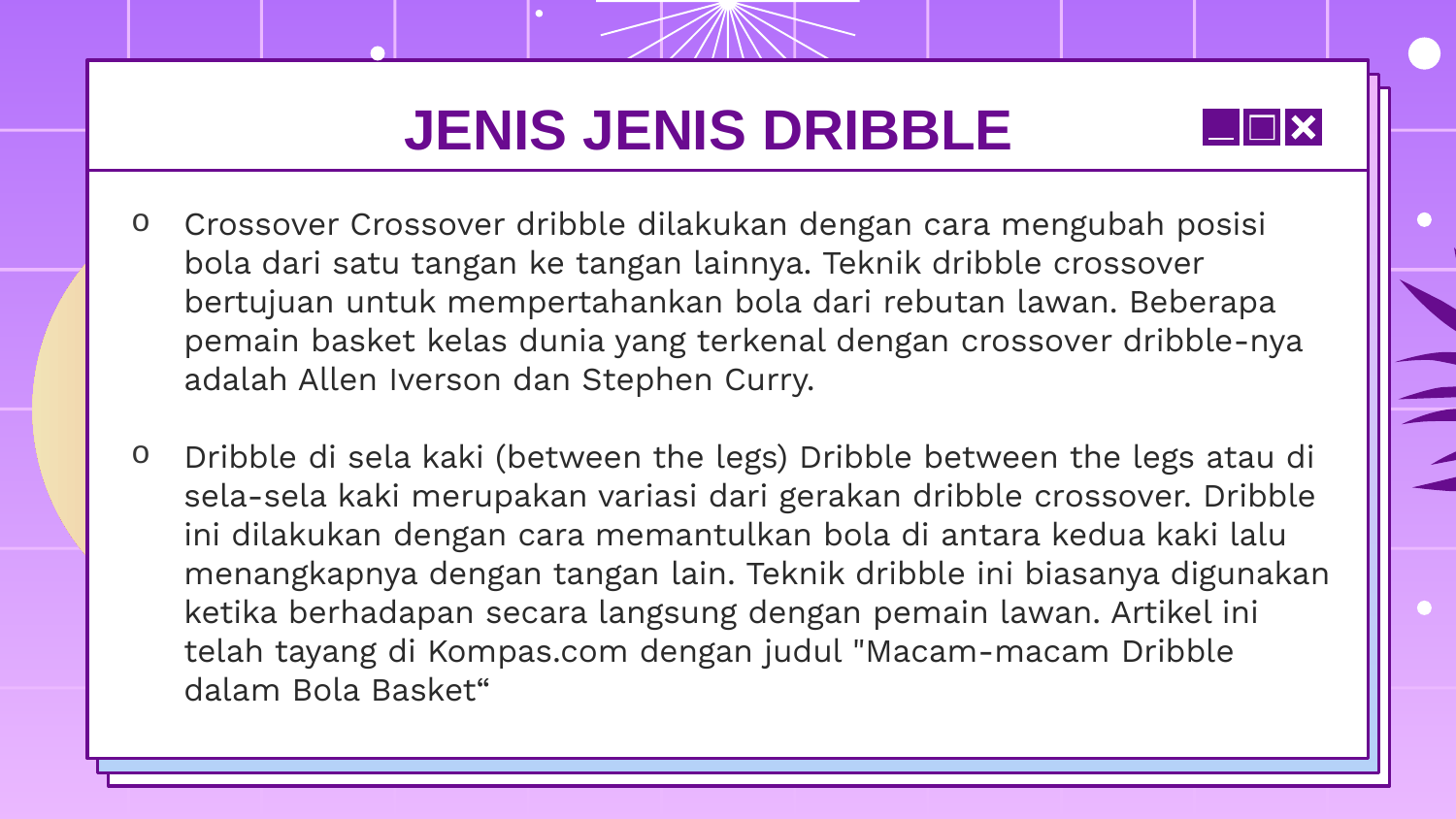

# JENIS JENIS DRIBBLE
Crossover Crossover dribble dilakukan dengan cara mengubah posisi bola dari satu tangan ke tangan lainnya. Teknik dribble crossover bertujuan untuk mempertahankan bola dari rebutan lawan. Beberapa pemain basket kelas dunia yang terkenal dengan crossover dribble-nya adalah Allen Iverson dan Stephen Curry.

Dribble di sela kaki (between the legs) Dribble between the legs atau di sela-sela kaki merupakan variasi dari gerakan dribble crossover. Dribble ini dilakukan dengan cara memantulkan bola di antara kedua kaki lalu menangkapnya dengan tangan lain. Teknik dribble ini biasanya digunakan ketika berhadapan secara langsung dengan pemain lawan. Artikel ini telah tayang di Kompas.com dengan judul "Macam-macam Dribble dalam Bola Basket“